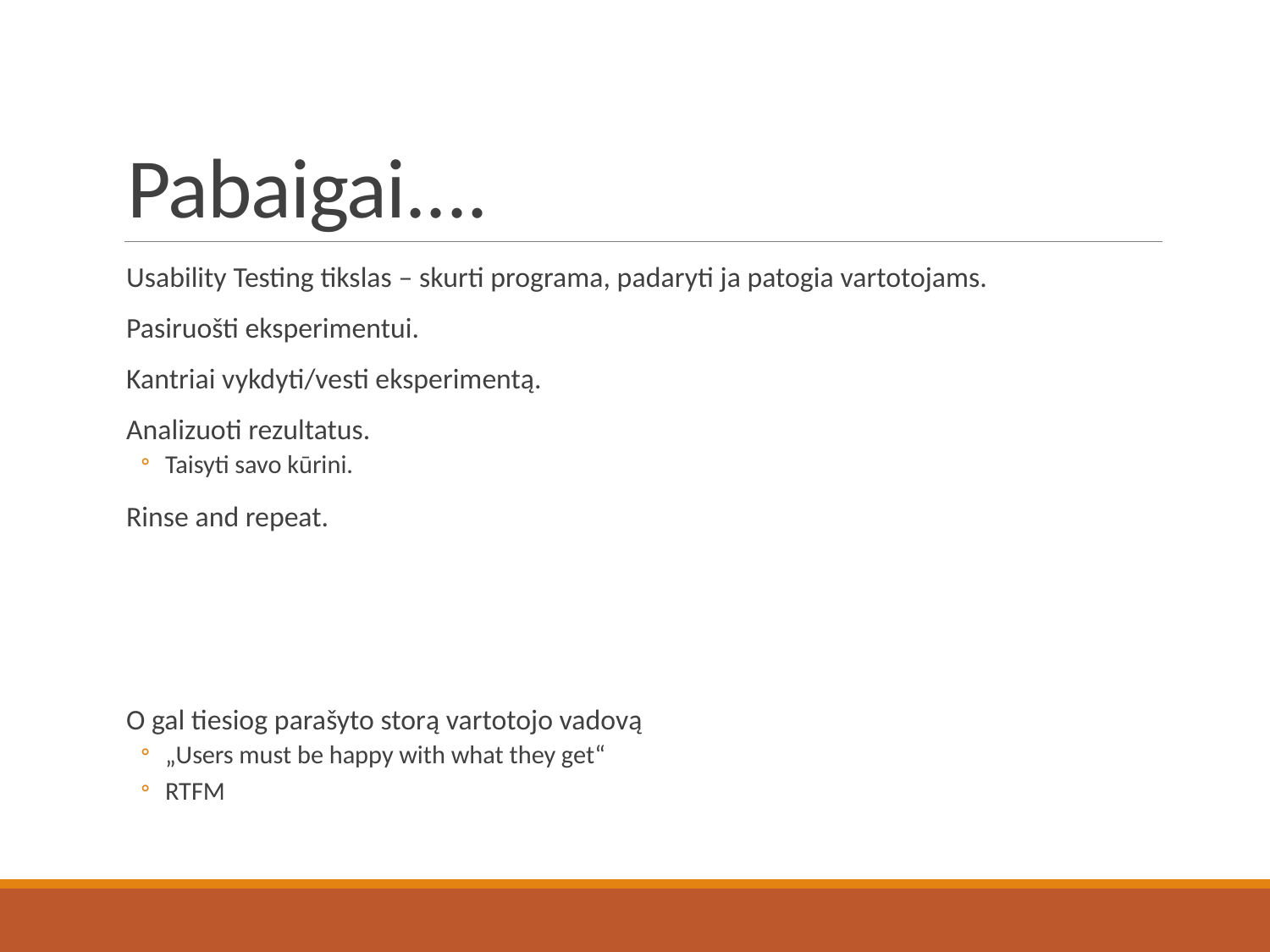

# Pabaigai....
Usability Testing tikslas – skurti programa, padaryti ja patogia vartotojams.
Pasiruošti eksperimentui.
Kantriai vykdyti/vesti eksperimentą.
Analizuoti rezultatus.
Taisyti savo kūrini.
Rinse and repeat.

O gal tiesiog parašyto storą vartotojo vadovą
„Users must be happy with what they get“
RTFM